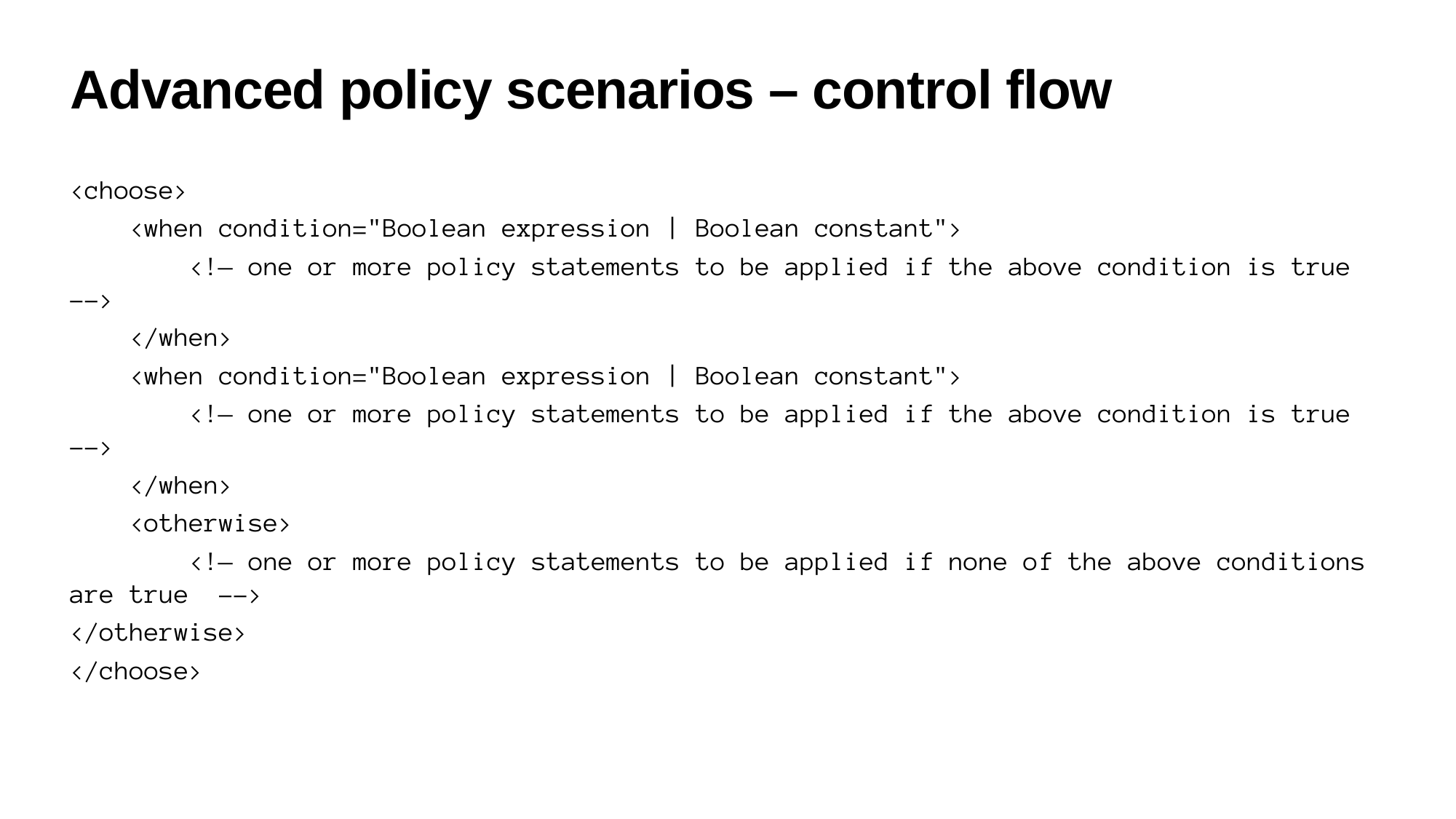

# Advanced policy scenarios – control flow
<choose>
    <when condition="Boolean expression | Boolean constant">
        <!— one or more policy statements to be applied if the above condition is true  -->
    </when>
    <when condition="Boolean expression | Boolean constant">
        <!— one or more policy statements to be applied if the above condition is true  -->
    </when>
    <otherwise>
        <!— one or more policy statements to be applied if none of the above conditions are true  -->
</otherwise>
</choose>